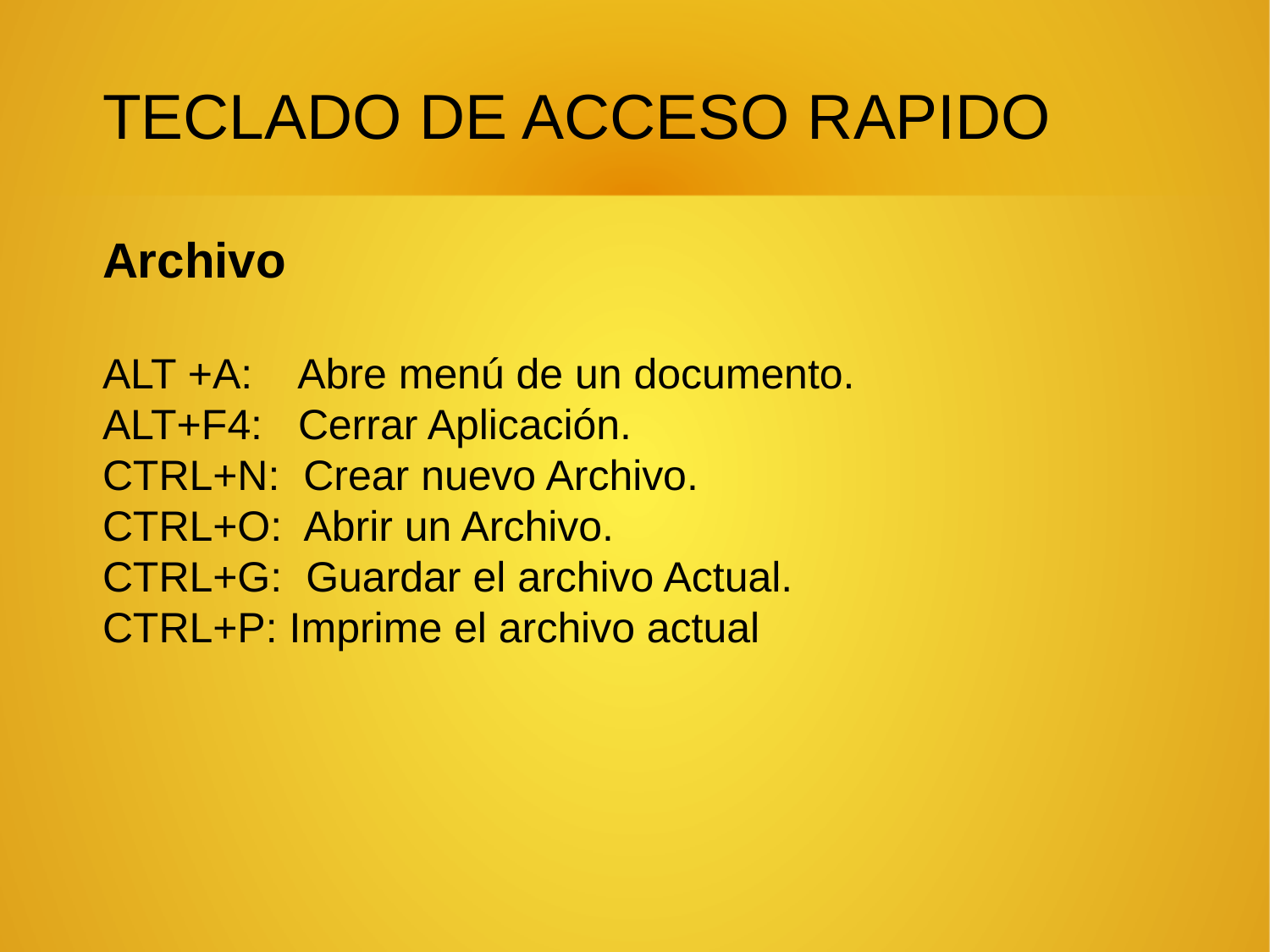

TECLADO DE ACCESO RAPIDO

Archivo

ALT +A:    Abre menú de un documento.
ALT+F4:   Cerrar Aplicación.
CTRL+N:  Crear nuevo Archivo.
CTRL+O:  Abrir un Archivo.
CTRL+G:  Guardar el archivo Actual.
CTRL+P: Imprime el archivo actual